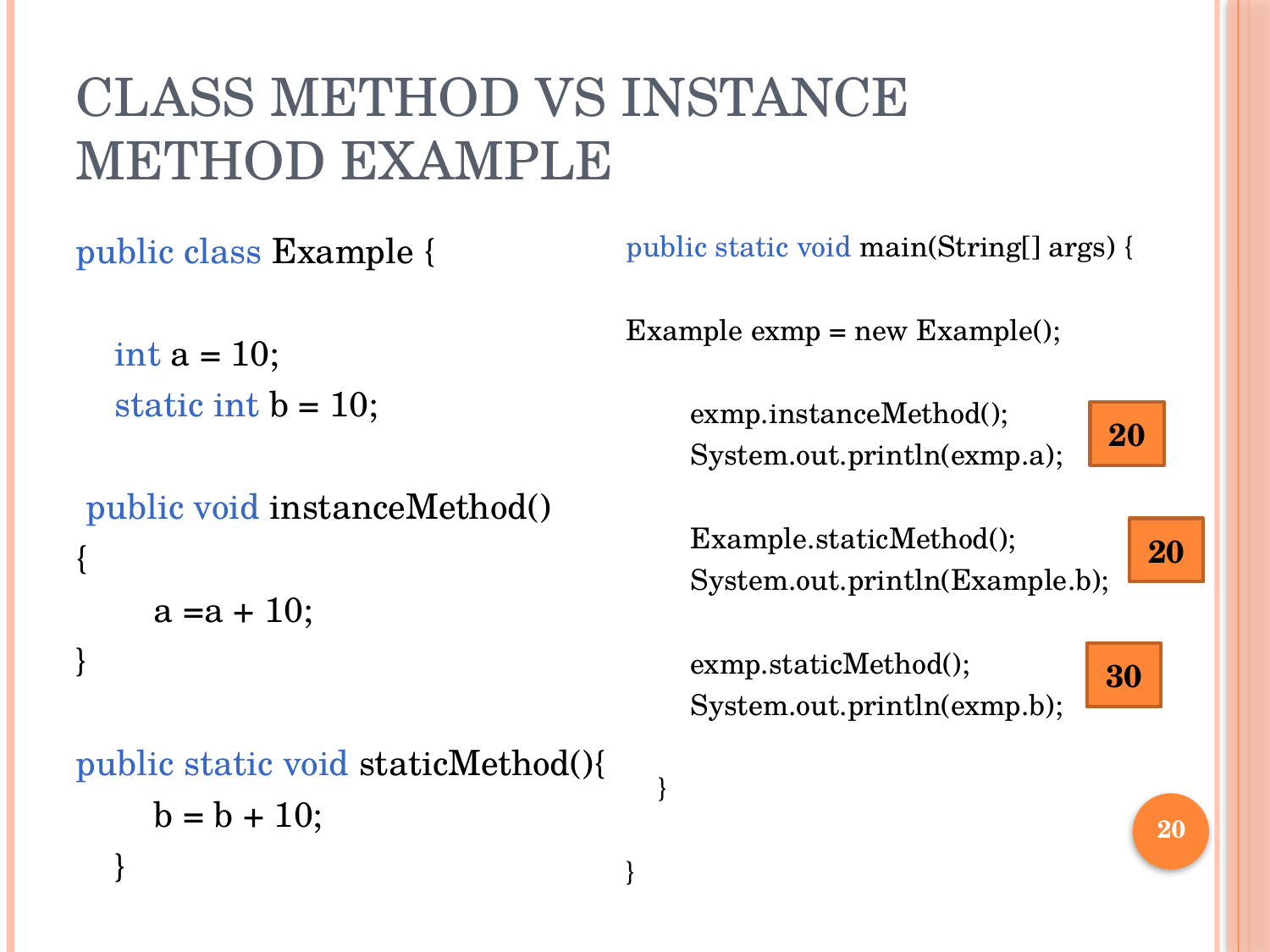

# Class Method vs instance method Example
public class Example {

    int a = 10;
    static int b = 10;

 public void instanceMethod()
{
        a =a + 10;
}

public static void staticMethod(){
        b = b + 10;
    }

public static void main(String[] args) {

Example exmp = new Example();

        exmp.instanceMethod();
        System.out.println(exmp.a);

        Example.staticMethod();
        System.out.println(Example.b);

        exmp.staticMethod();
        System.out.println(exmp.b);

    }

}
20
20
30
20